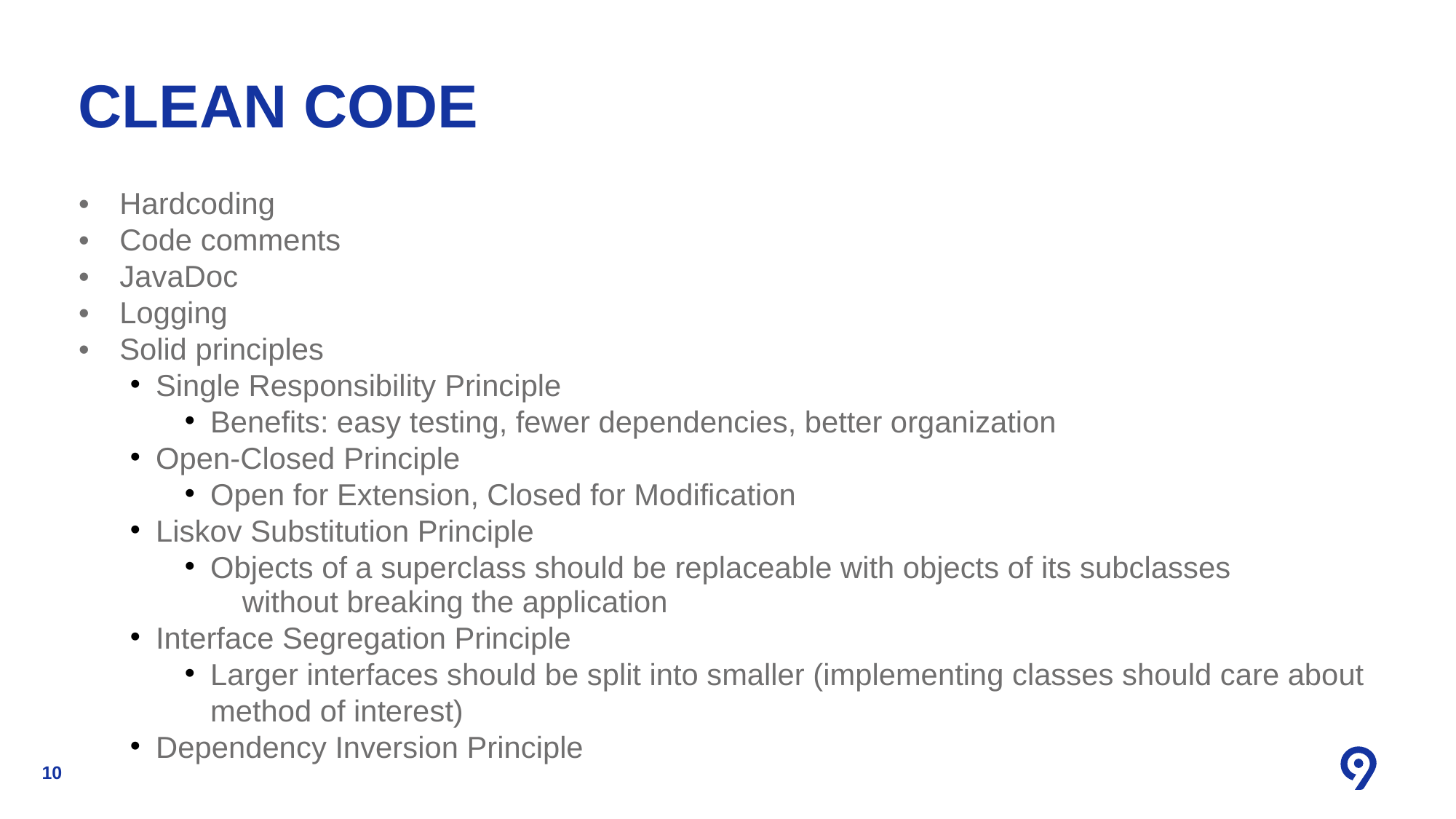

Clean code
Hardcoding
Code comments
JavaDoc
Logging
Solid principles
Single Responsibility Principle
Benefits: easy testing, fewer dependencies, better organization
Open-Closed Principle
Open for Extension, Closed for Modification
Liskov Substitution Principle
Objects of a superclass should be replaceable with objects of its subclasses
without breaking the application
Interface Segregation Principle
Larger interfaces should be split into smaller (implementing classes should care about method of interest)
Dependency Inversion Principle

10